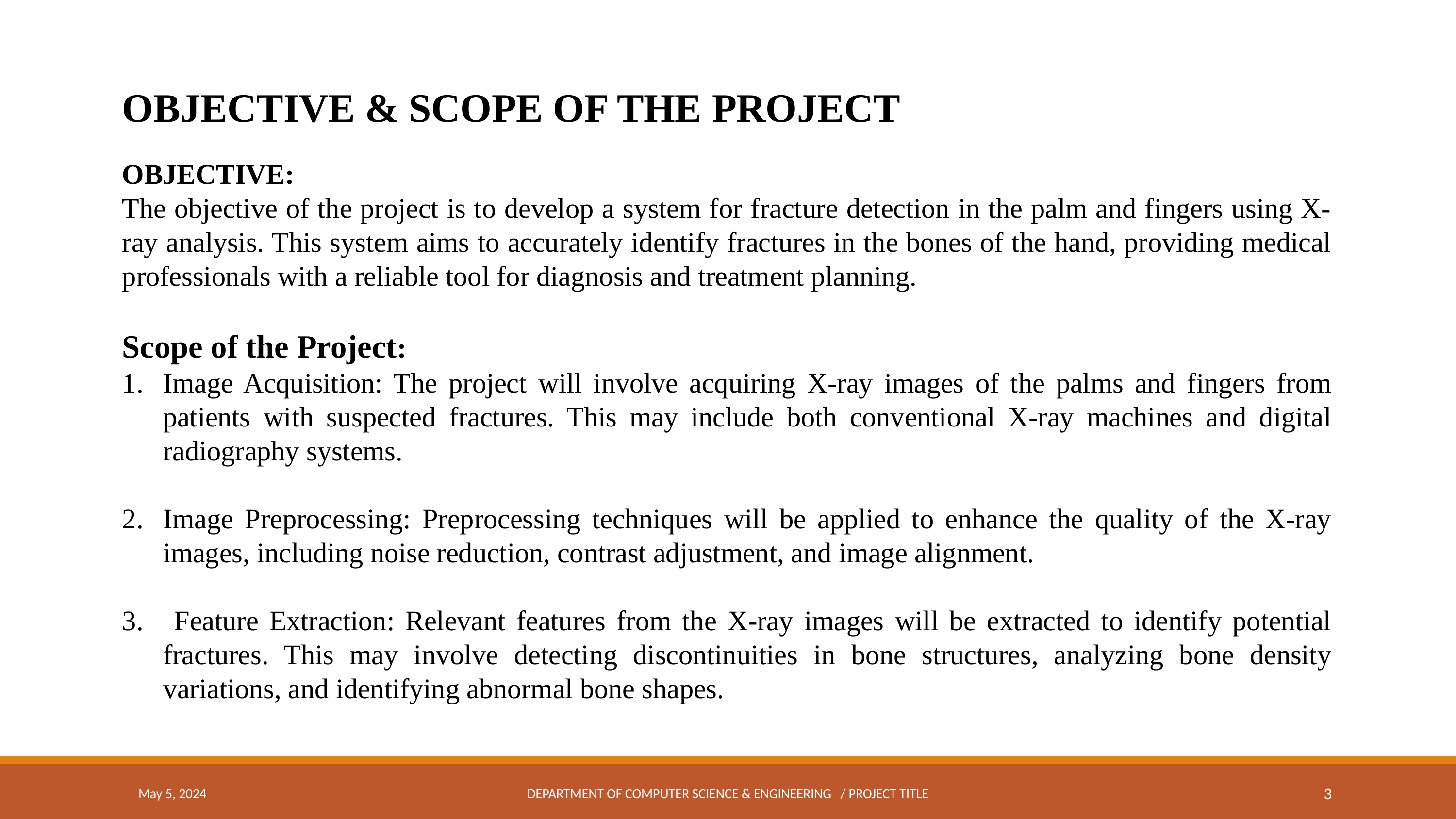

OBJECTIVE & SCOPE OF THE PROJECT
OBJECTIVE:
The objective of the project is to develop a system for fracture detection in the palm and fingers using X-ray analysis. This system aims to accurately identify fractures in the bones of the hand, providing medical professionals with a reliable tool for diagnosis and treatment planning.

Scope of the Project:
Image Acquisition: The project will involve acquiring X-ray images of the palms and fingers from patients with suspected fractures. This may include both conventional X-ray machines and digital radiography systems.

Image Preprocessing: Preprocessing techniques will be applied to enhance the quality of the X-ray images, including noise reduction, contrast adjustment, and image alignment.

 Feature Extraction: Relevant features from the X-ray images will be extracted to identify potential fractures. This may involve detecting discontinuities in bone structures, analyzing bone density variations, and identifying abnormal bone shapes.
May 5, 2024
DEPARTMENT OF COMPUTER SCIENCE & ENGINEERING   / PROJECT TITLE
3